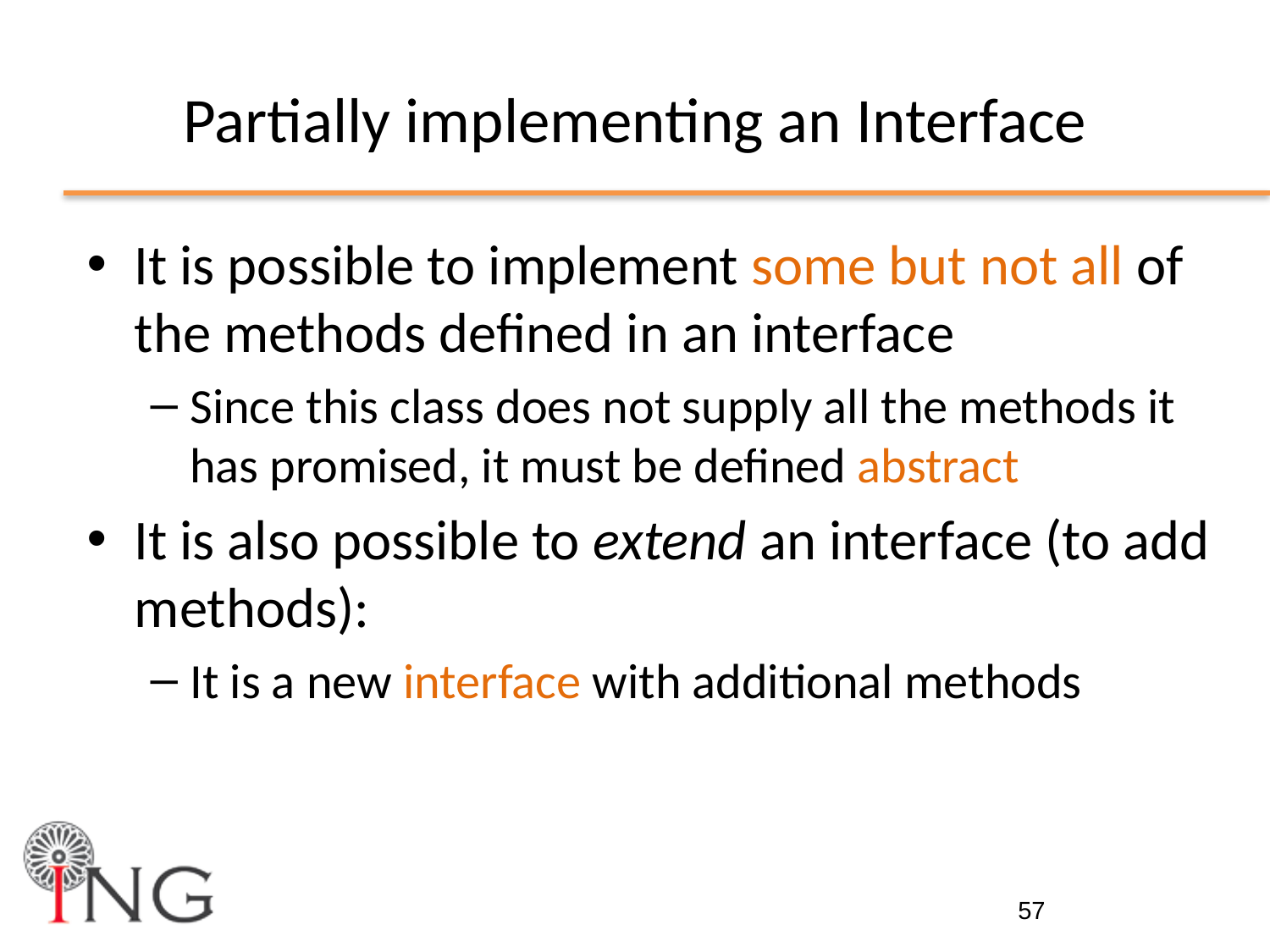

# Partially implementing an Interface
It is possible to implement some but not all of the methods defined in an interface
Since this class does not supply all the methods it has promised, it must be defined abstract
It is also possible to extend an interface (to add methods):
It is a new interface with additional methods
57